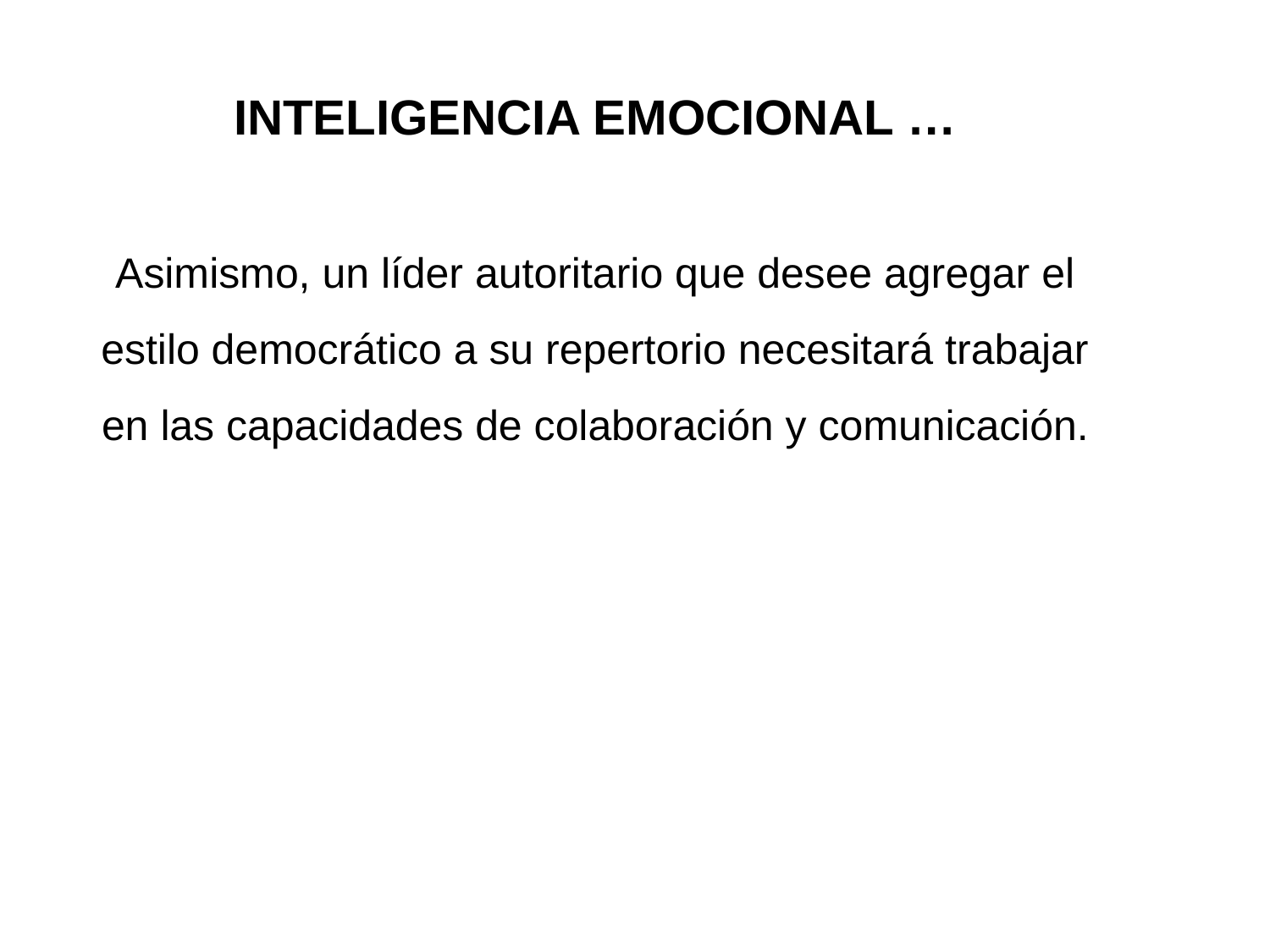

INTELIGENCIA EMOCIONAL …

Asimismo, un líder autoritario que desee agregar el estilo democrático a su repertorio necesitará trabajar
en las capacidades de colaboración y comunicación.